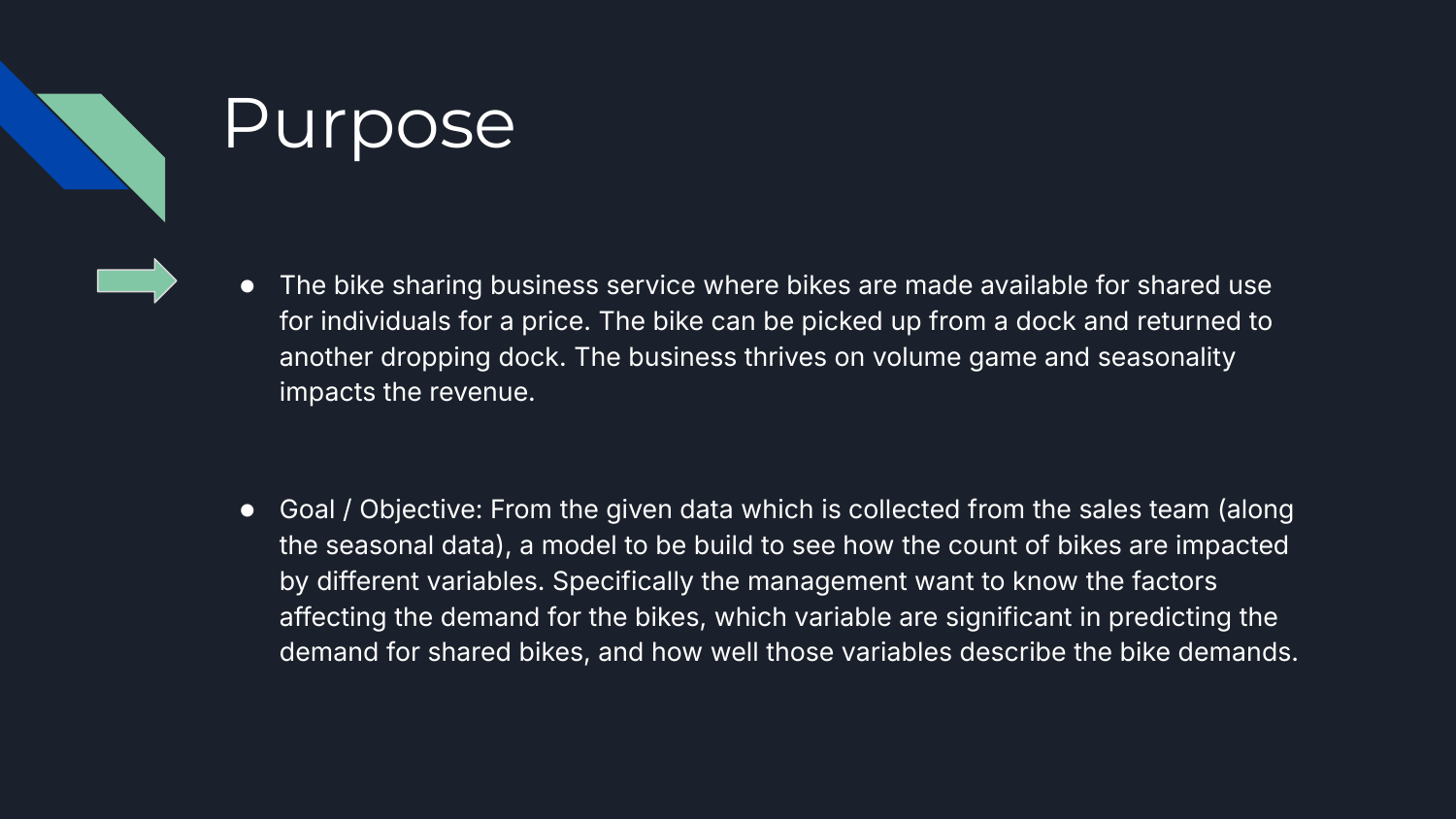

# Purpose
The bike sharing business service where bikes are made available for shared use for individuals for a price. The bike can be picked up from a dock and returned to another dropping dock. The business thrives on volume game and seasonality impacts the revenue.

Goal / Objective: From the given data which is collected from the sales team (along the seasonal data), a model to be build to see how the count of bikes are impacted by different variables. Specifically the management want to know the factors affecting the demand for the bikes, which variable are significant in predicting the demand for shared bikes, and how well those variables describe the bike demands.